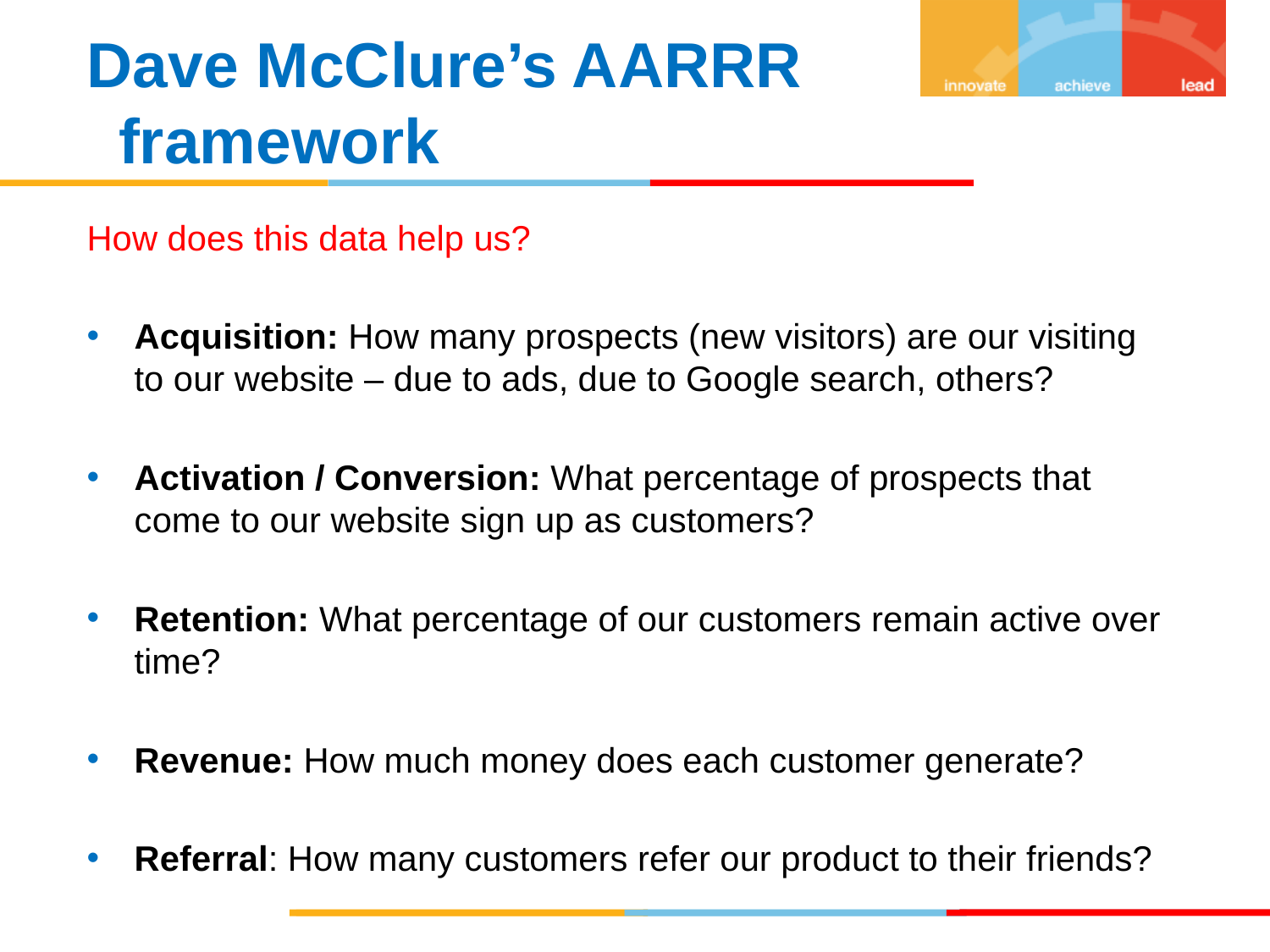

Dave McClure’s AARRR framework
How does this data help us?

Acquisition: How many prospects (new visitors) are our visiting to our website – due to ads, due to Google search, others?

Activation / Conversion: What percentage of prospects that come to our website sign up as customers?

Retention: What percentage of our customers remain active over time?

Revenue: How much money does each customer generate?

Referral: How many customers refer our product to their friends?